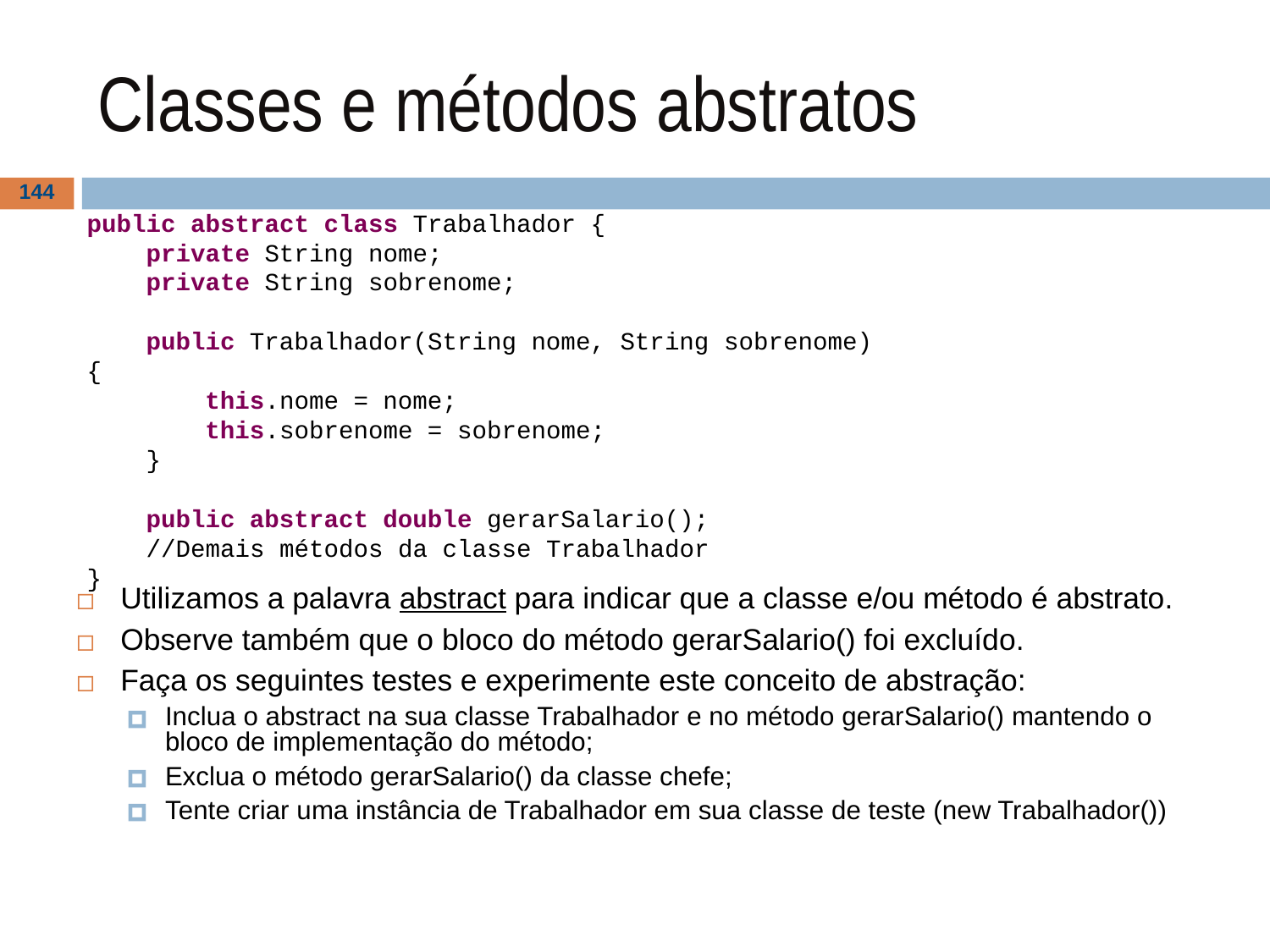

# Classes e métodos abstratos
144
public abstract class Trabalhador {
    private String nome;
    private String sobrenome;

    public Trabalhador(String nome, String sobrenome) {
        this.nome = nome;
        this.sobrenome = sobrenome;
    }

    public abstract double gerarSalario();
    //Demais métodos da classe Trabalhador
}
Utilizamos a palavra abstract para indicar que a classe e/ou método é abstrato.
Observe também que o bloco do método gerarSalario() foi excluído.
Faça os seguintes testes e experimente este conceito de abstração:
Inclua o abstract na sua classe Trabalhador e no método gerarSalario() mantendo o bloco de implementação do método;
Exclua o método gerarSalario() da classe chefe;
Tente criar uma instância de Trabalhador em sua classe de teste (new Trabalhador())